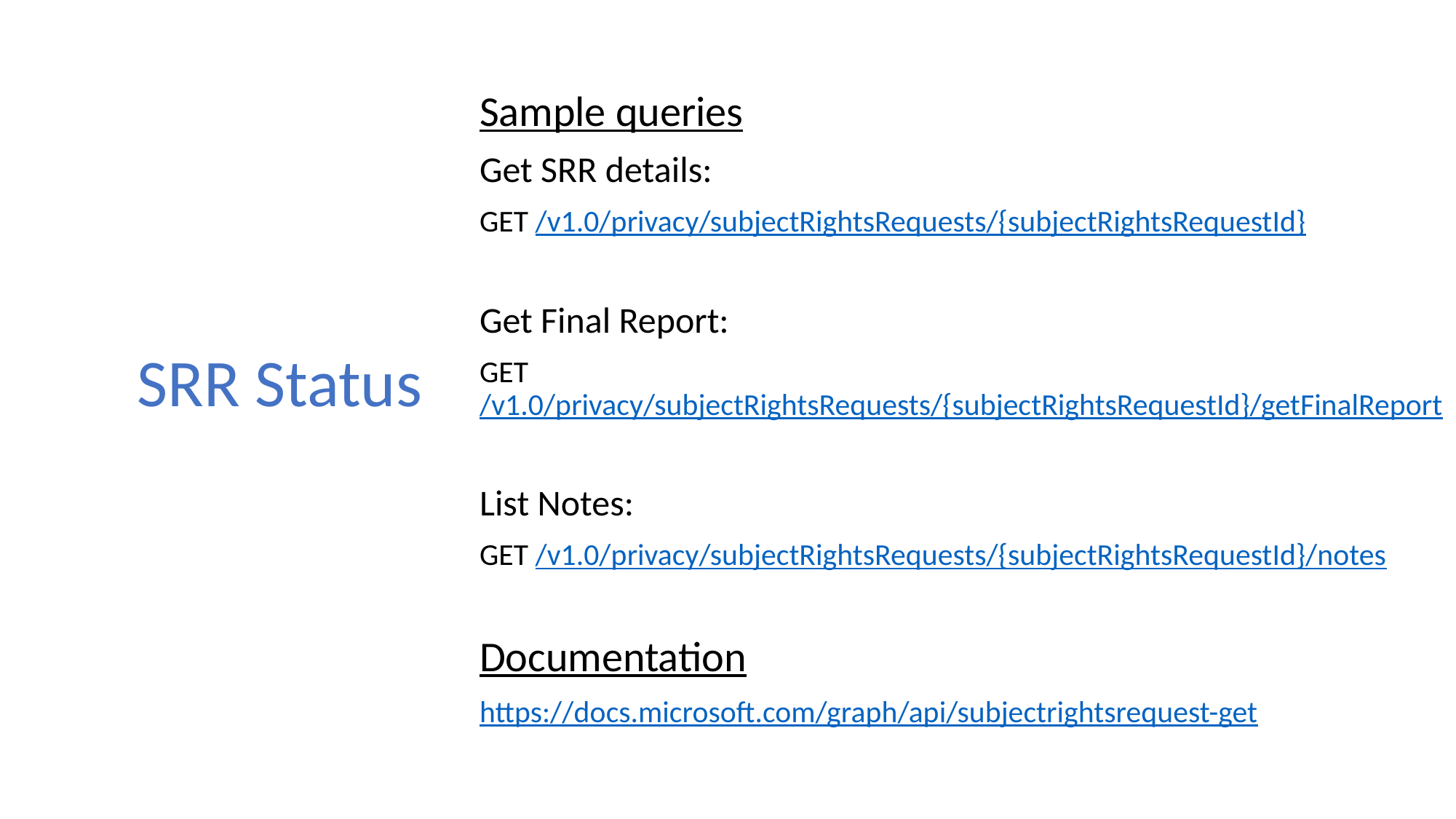

Sample queries
Get SRR details:
GET /v1.0/privacy/subjectRightsRequests/{subjectRightsRequestId}

Get Final Report:
GET /v1.0/privacy/subjectRightsRequests/{subjectRightsRequestId}/getFinalReport

List Notes:
GET /v1.0/privacy/subjectRightsRequests/{subjectRightsRequestId}/notes

Documentation
https://docs.microsoft.com/graph/api/subjectrightsrequest-get
# SRR Status